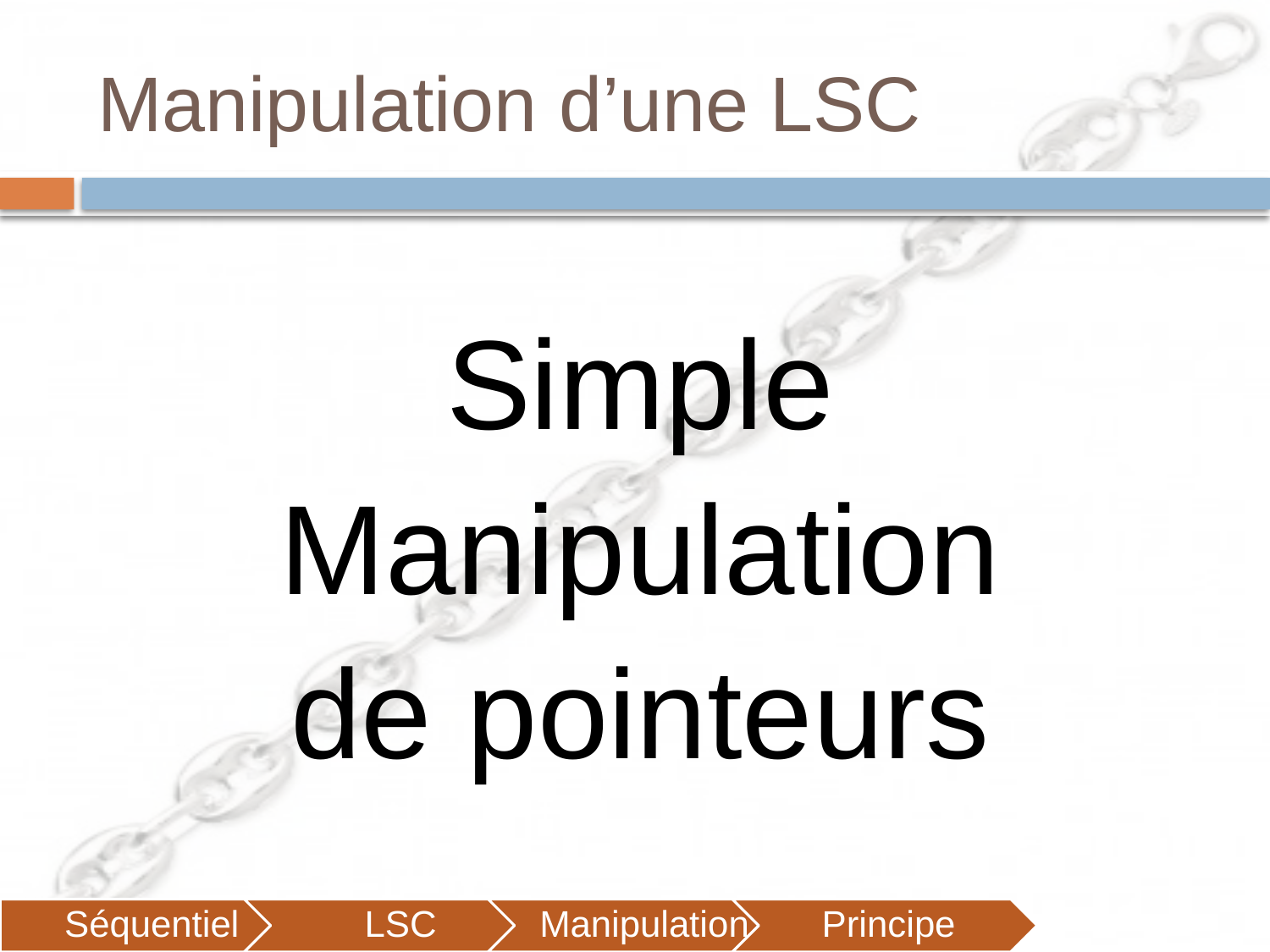

# Manipulation d’une LSC
2
Simple
Manipulation
de pointeurs

Séquentiel
LSC
Manipulation
Principe